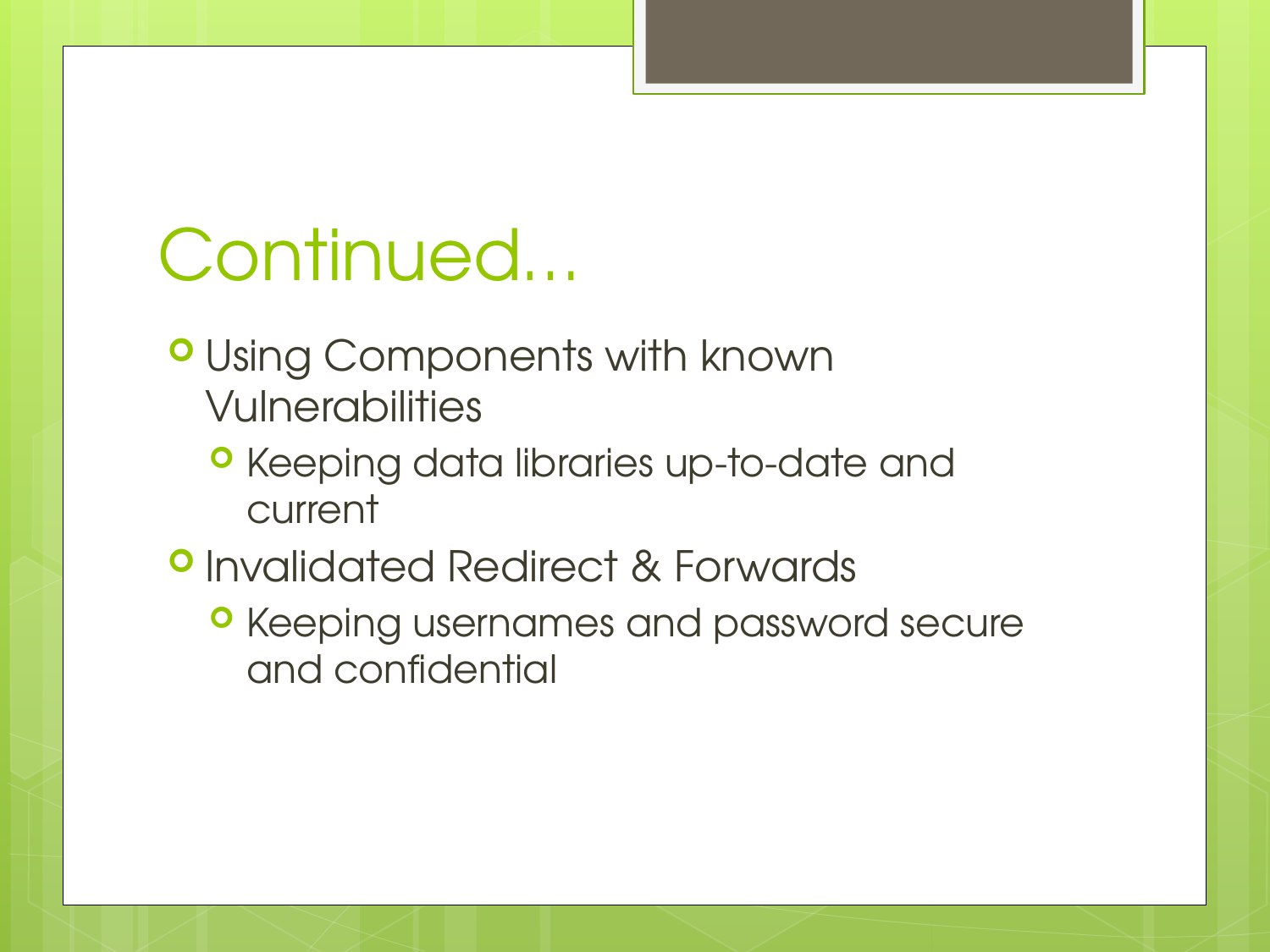

# Continued…
Using Components with known Vulnerabilities
Keeping data libraries up-to-date and current
Invalidated Redirect & Forwards
Keeping usernames and password secure and confidential